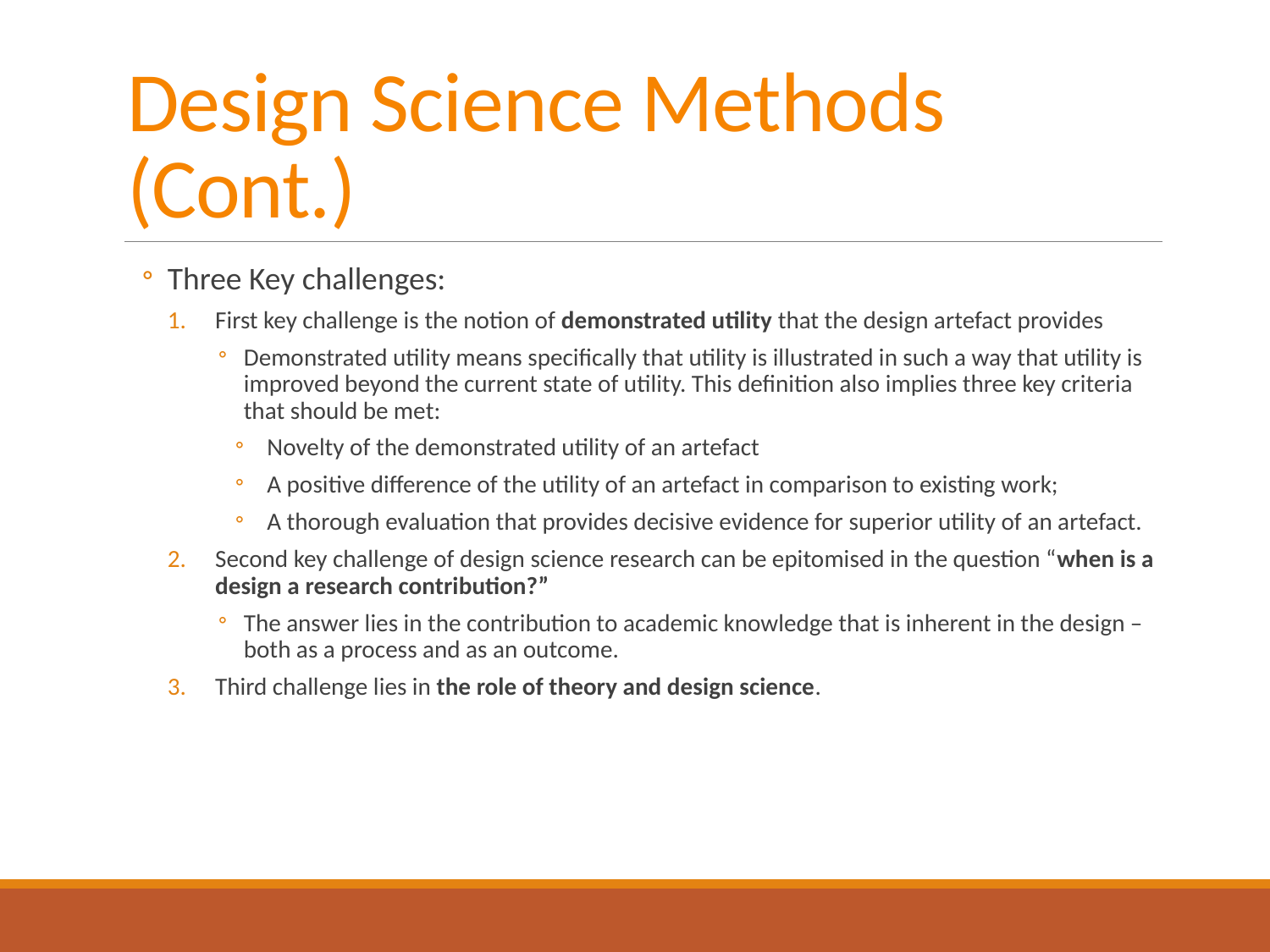

# Design Science Methods (Cont.)
Three Key challenges:
First key challenge is the notion of demonstrated utility that the design artefact provides
Demonstrated utility means specifically that utility is illustrated in such a way that utility is improved beyond the current state of utility. This definition also implies three key criteria that should be met:
Novelty of the demonstrated utility of an artefact
A positive difference of the utility of an artefact in comparison to existing work;
A thorough evaluation that provides decisive evidence for superior utility of an artefact.
Second key challenge of design science research can be epitomised in the question “when is a design a research contribution?”
The answer lies in the contribution to academic knowledge that is inherent in the design – both as a process and as an outcome.
Third challenge lies in the role of theory and design science.